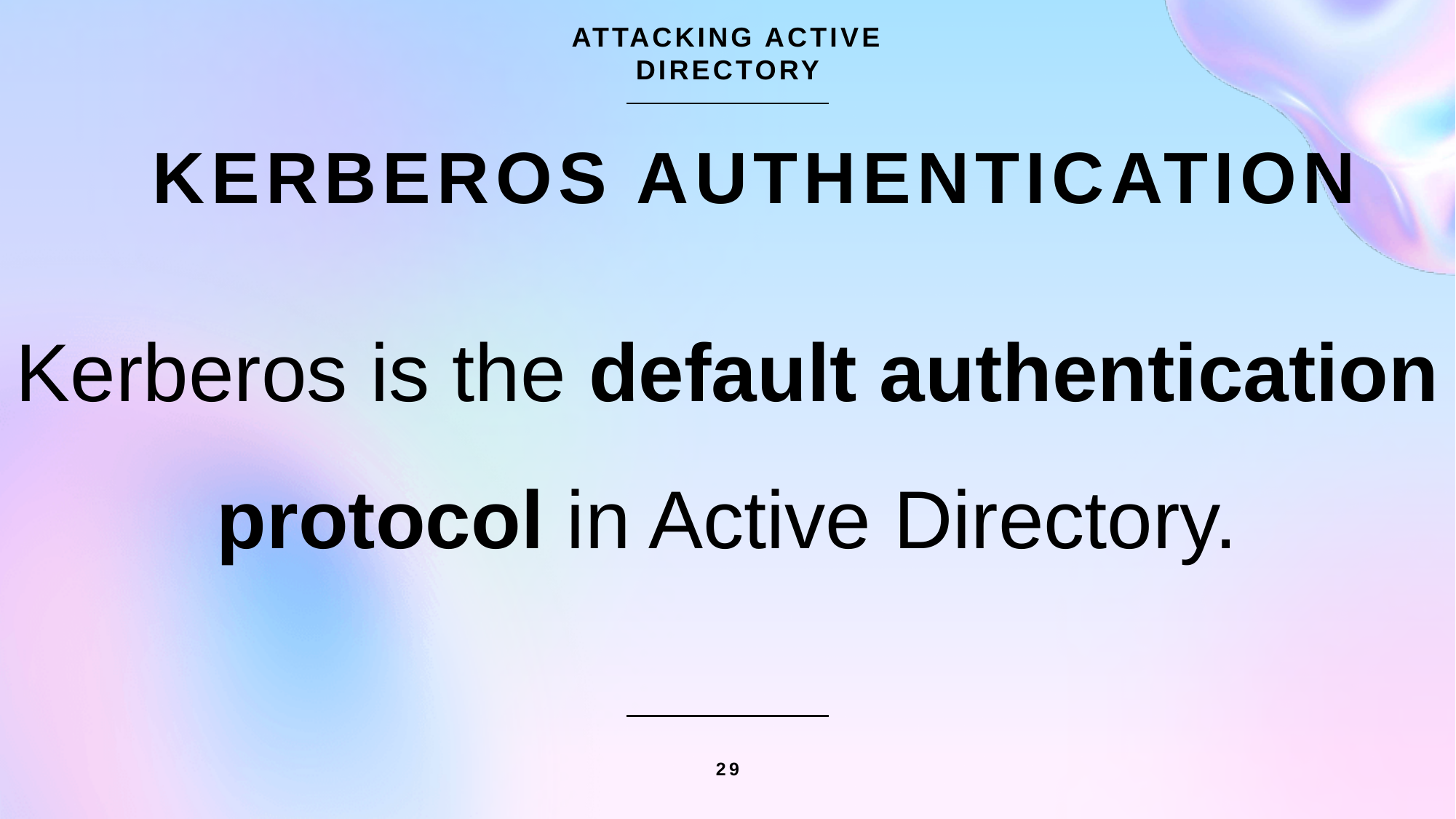

ATTACKING ACTIVE DIRECTORY
# KERBEROS AUTHENTICATION
Kerberos is the default authentication protocol in Active Directory.
29